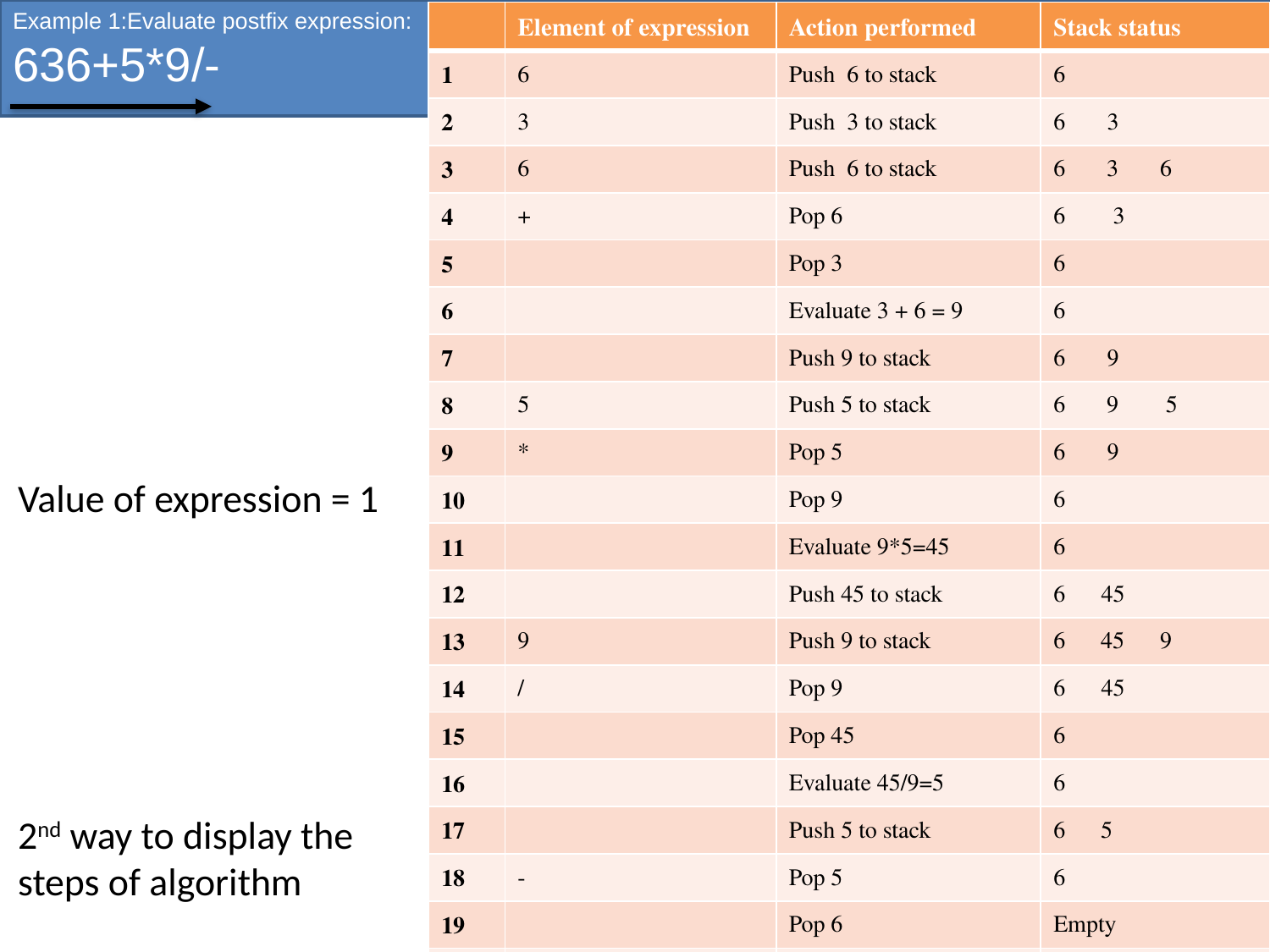

# Example 1:Evaluate postfix expression: 636+5*9/-
|  | Element of expression | Action performed | Stack status |
| --- | --- | --- | --- |
| 1 | 6 | Push 6 to stack | 6 |
| 2 | 3 | Push 3 to stack | 3 |
| 3 | 6 | Push 6 to stack | 6 3 6 |
| 4 | + | Pop 6 | 3 |
| 5 |  | Pop 3 | 6 |
| 6 |  | Evaluate 3 + 6 = 9 | 6 |
| 7 |  | Push 9 to stack | 9 |
| 8 | 5 | Push 5 to stack | 6 9 5 |
| 9 | \* | Pop 5 | 9 |
| 10 |  | Pop 9 | 6 |
| 11 |  | Evaluate 9\*5=45 | 6 |
| 12 |  | Push 45 to stack | 45 |
| 13 | 9 | Push 9 to stack | 6 45 9 |
| 14 | / | Pop 9 | 45 |
| 15 |  | Pop 45 | 6 |
| 16 |  | Evaluate 45/9=5 | 6 |
| 17 |  | Push 5 to stack | 6 5 |
| 18 | - | Pop 5 | 6 |
| 19 |  | Pop 6 | Empty |
| 20 |  | Evaluate 6-5=1 | Empty |
| 21 |  | Push 1 to stack | 1 |
| 22 |  | Pop value = 1 | Empty |
Value of expression = 1
2nd way to display the steps of algorithm
158